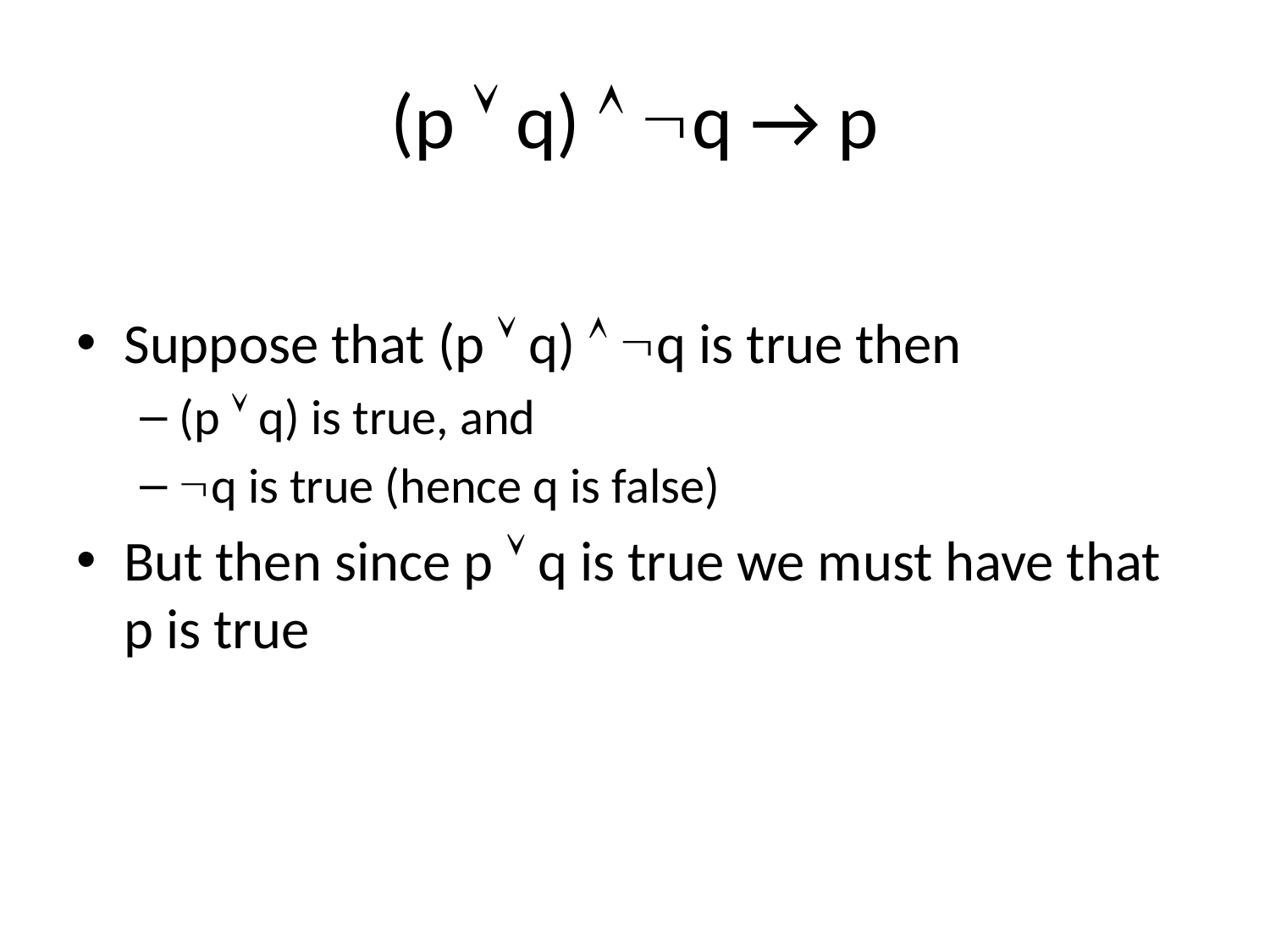

# (p ∨ q) ∧ ¬q → p

Suppose that (p ∨ q) ∧ ¬q is true then
(p ∨ q) is true, and
¬q is true (hence q is false)
But then since p ∨ q is true we must have that p is true